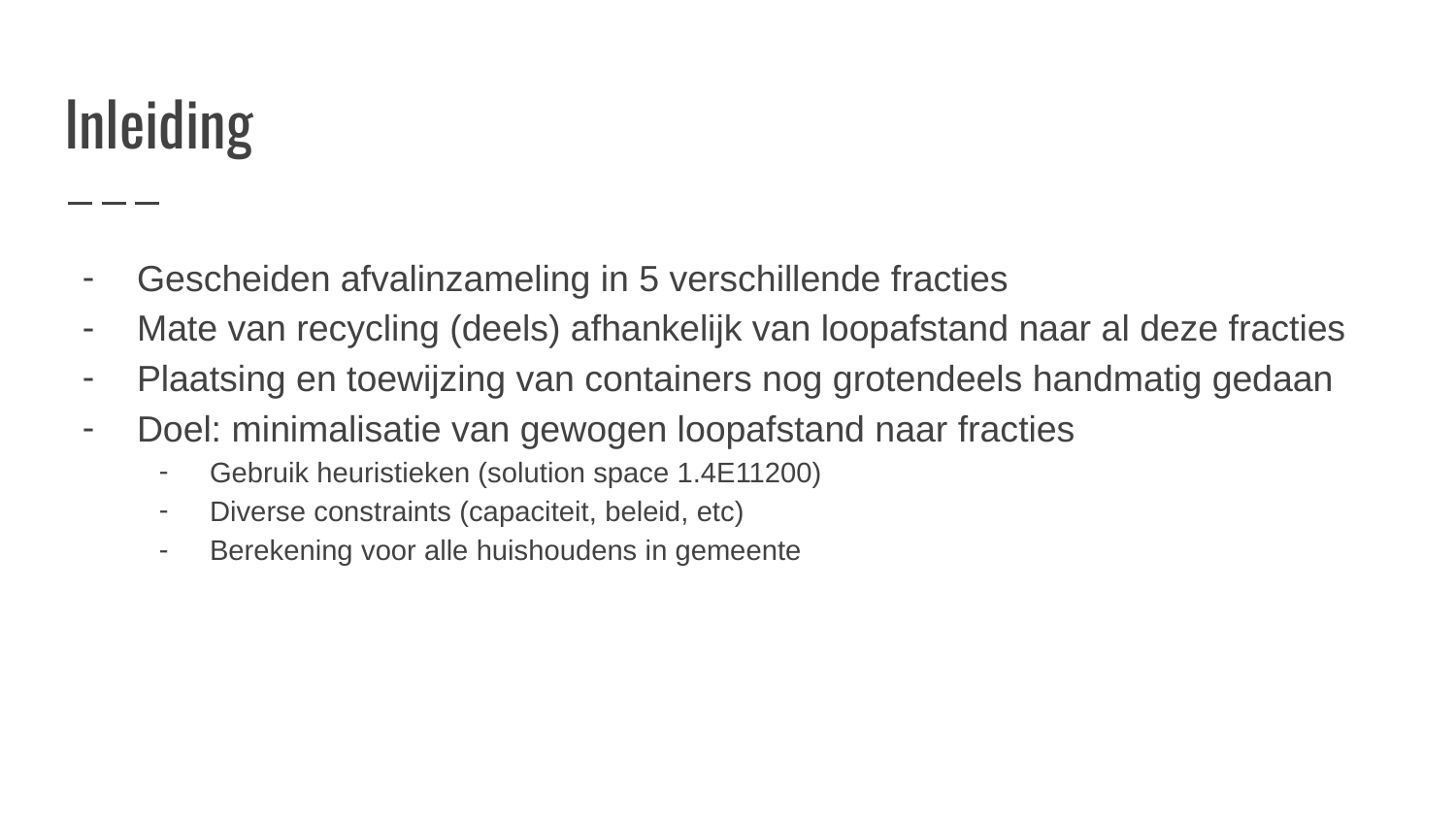

# Inleiding
Gescheiden afvalinzameling in 5 verschillende fracties
Mate van recycling (deels) afhankelijk van loopafstand naar al deze fracties
Plaatsing en toewijzing van containers nog grotendeels handmatig gedaan
Doel: minimalisatie van gewogen loopafstand naar fracties
Gebruik heuristieken (solution space 1.4E11200)
Diverse constraints (capaciteit, beleid, etc)
Berekening voor alle huishoudens in gemeente